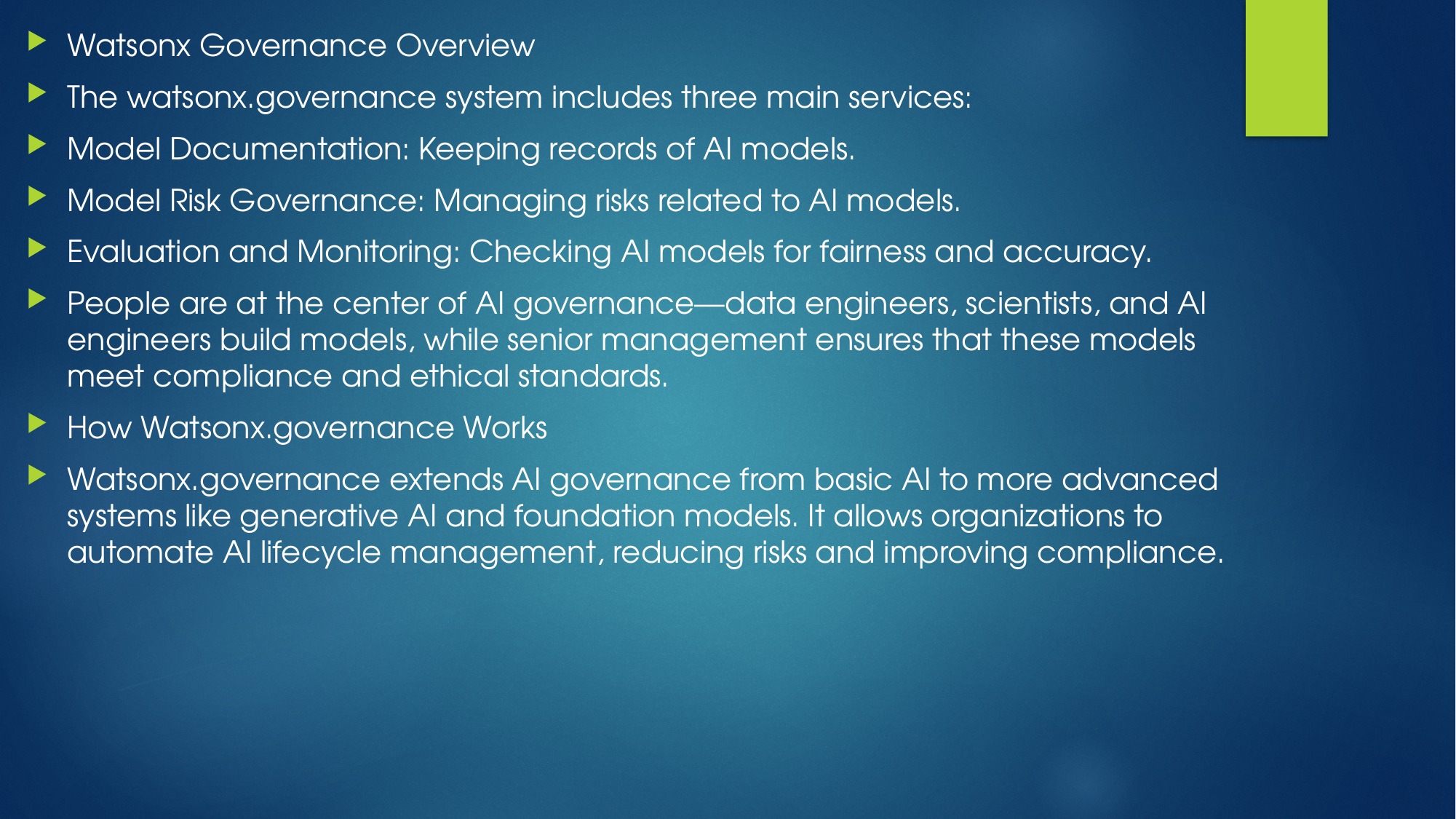

Watsonx Governance Overview
The watsonx.governance system includes three main services:
Model Documentation: Keeping records of AI models.
Model Risk Governance: Managing risks related to AI models.
Evaluation and Monitoring: Checking AI models for fairness and accuracy.
People are at the center of AI governance—data engineers, scientists, and AI engineers build models, while senior management ensures that these models meet compliance and ethical standards.
How Watsonx.governance Works
Watsonx.governance extends AI governance from basic AI to more advanced systems like generative AI and foundation models. It allows organizations to automate AI lifecycle management, reducing risks and improving compliance.